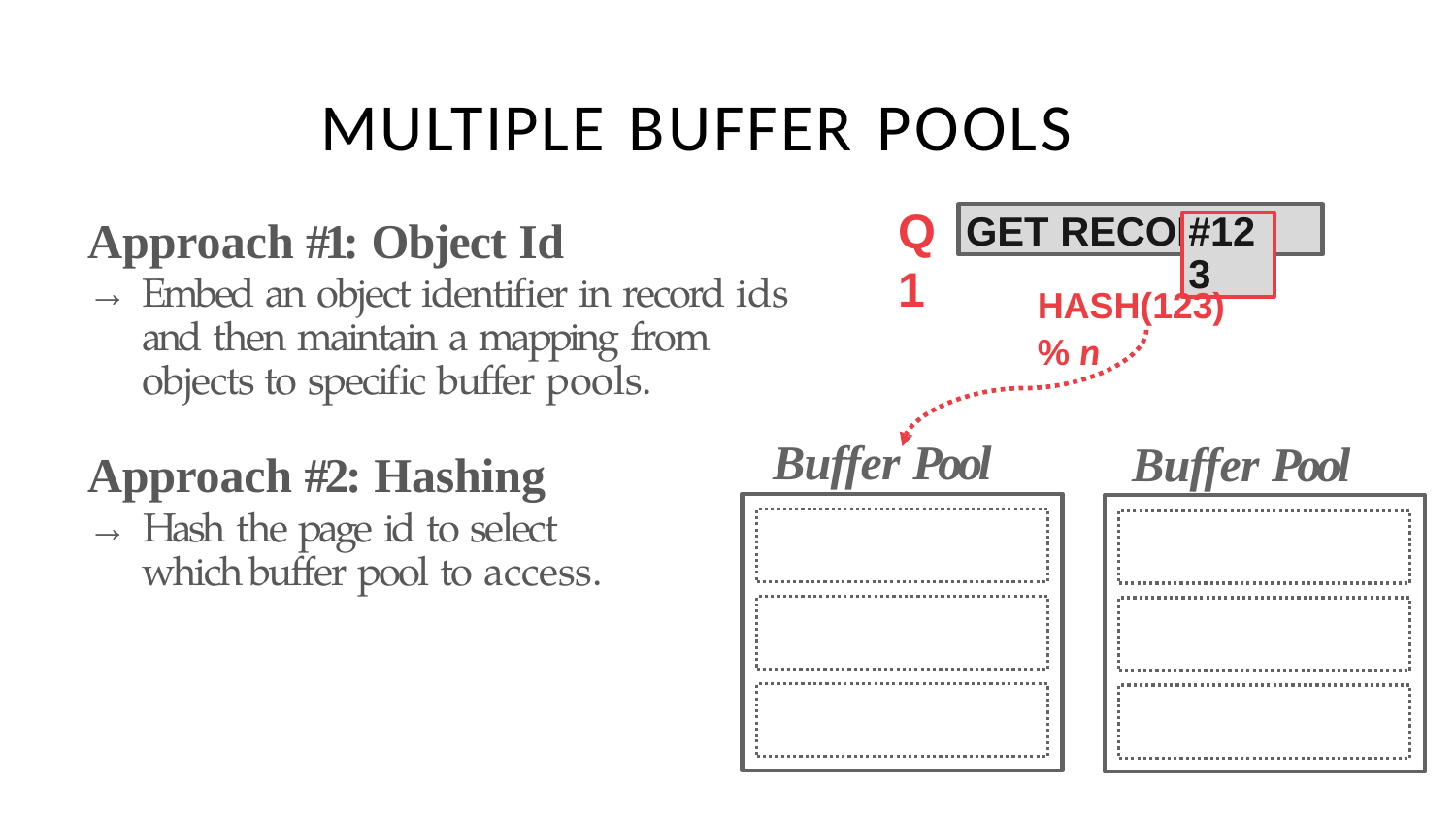

# MULTIPLE BUFFER POOLS
Q1
GET RECORD
Approach #1: Object Id
→ Embed an object identifier in record ids and then maintain a mapping from objects to specific buffer pools.
#123
HASH(123) % n

Buffer Pool #1
Buffer Pool #2
Approach #2: Hashing
→ Hash the page id to select which buffer pool to access.